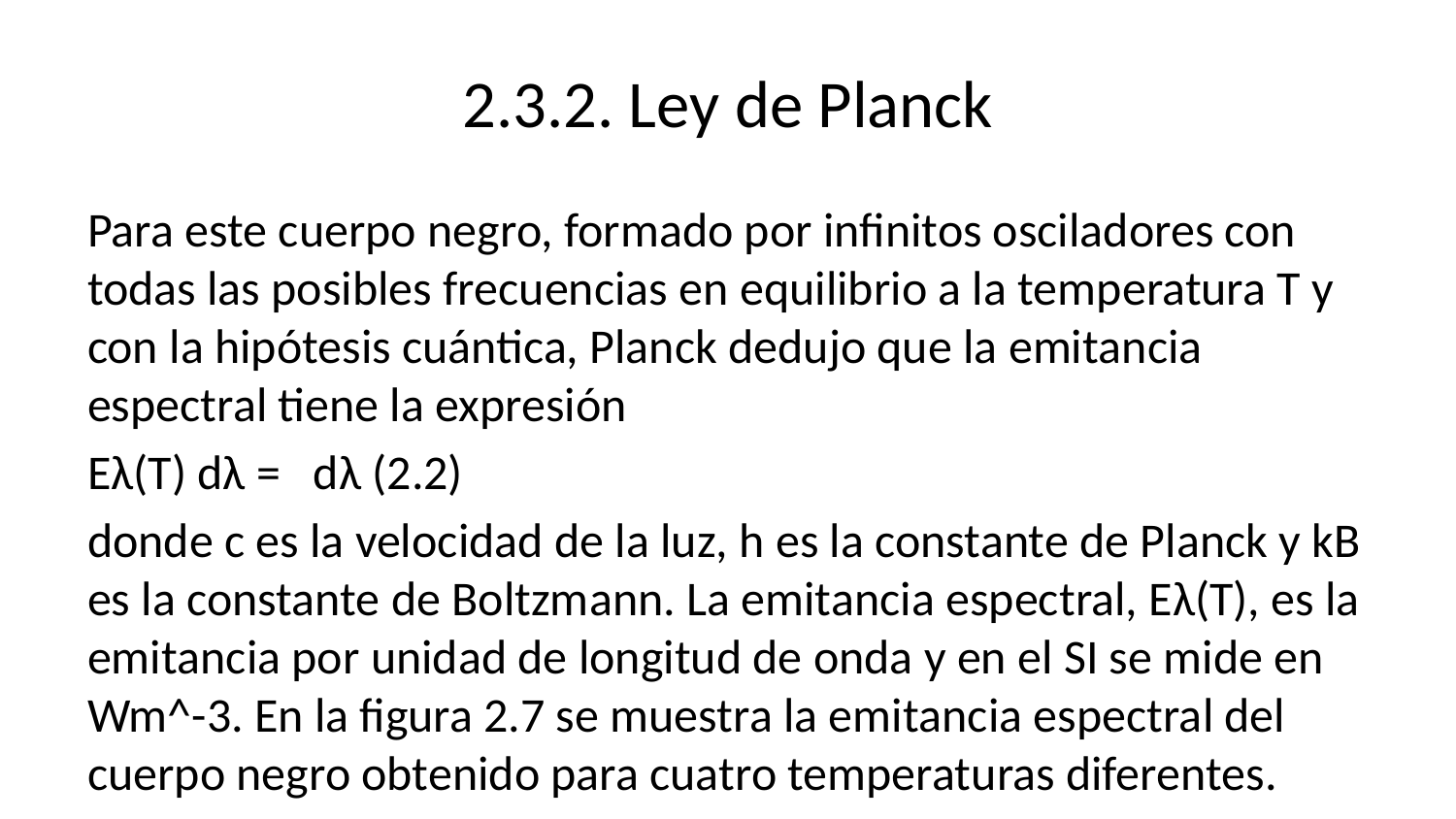

# 2.3.2. Ley de Planck
Para este cuerpo negro, formado por infinitos osciladores con todas las posibles frecuencias en equilibrio a la temperatura T y con la hipótesis cuántica, Planck dedujo que la emitancia espectral tiene la expresión
Eλ(T) dλ =   dλ (2.2)
donde c es la velocidad de la luz, h es la constante de Planck y kB es la constante de Boltzmann. La emitancia espectral, Eλ(T), es la emitancia por unidad de longitud de onda y en el SI se mide en Wm^-3. En la figura 2.7 se muestra la emitancia espectral del cuerpo negro obtenido para cuatro temperaturas diferentes.
Para lo que sigue no hay que saberse de memoria la forma funcional de la ley de Planck, pero sí es importante entender las siguientes propiedades y leyes que se derivan de la misma. En la figura 2.7 se representa la ecuación (2.2). Para una temperatura dada, por ejemplo T = 6000K, y partiendo de λ = 0, donde no hay emisión, se observa que la radiancia aumenta rápidamente según lo hace λ hasta alcanzar un valor máximo en longitudes de onda del orden de los 0.5 μm, valor a partir del cual la energía decae según la longitud de onda tiende a a infinito. Vemos así que la mayor parte de la energía emitida lo está en un rango más o menos estrecho de longitudes de onda.
Si comparamos el espectro emitido a diferentes temperaturas, podemos observar que para cada longitud de onda la emitancia espectral aumenta fuertemente con la temperatura T. De hecho, integrando la emitancia espectral para todas las longitudes de onda para obtener la emitancia total se tiene que
∫_0^∞ Eλ(T) dλ = σT^4 (2.3)
donde σ = 5.7 × 10^-8 Wm-2K-4 es la constante de Stefan. La expresión (2.3) se conoce como la ley de Stefan-Boltzmann.
Otra importante propiedad que se puede observar en los espectros de la figura 2.7 es que el valor de la longitud de onda λmax para el que se produce el máximo de la emitancia disminuye con la temperatura. Para obtener esta relación tenemos en cuenta que en los máximos se tiene que dEλ/dλ = 0 lo que da lugar a la siguiente expresión
λ_max T = 0.29 cmK (2.4)
que se conoce como la ley del desplazamiento de Wien. Esta es una relación muy útil para estimar la temperatura de objetos luminosos, estrellas, por ejemplo, a partir del espectro de la luz emitida.
A continuación veremos la importancia de estas leyes de la radiación del cuerpo negro, porque resulta que tanto el Sol como la propia Tierra presentan un espectro muy parecido.